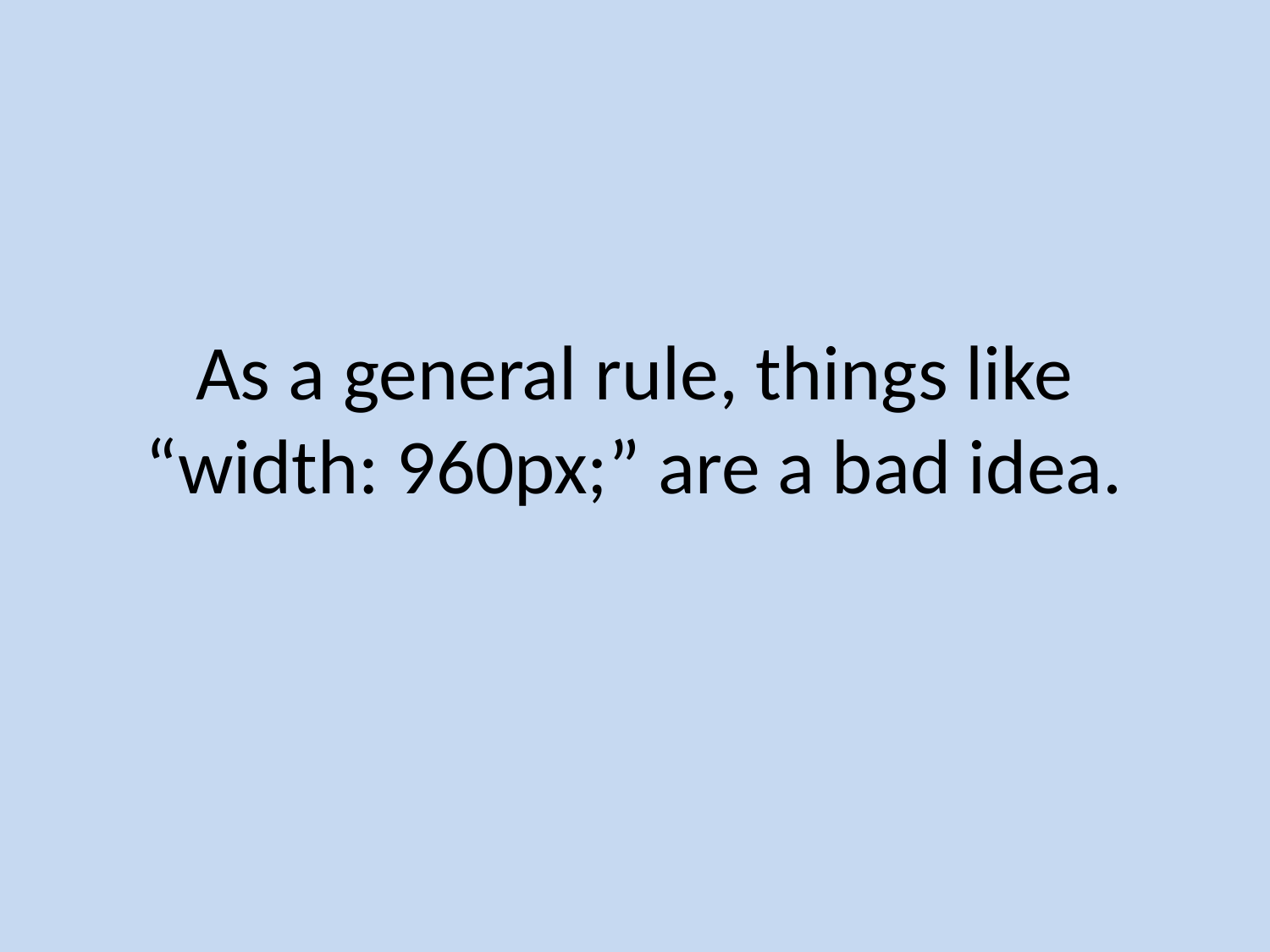

# As a general rule, things like “width: 960px;” are a bad idea.